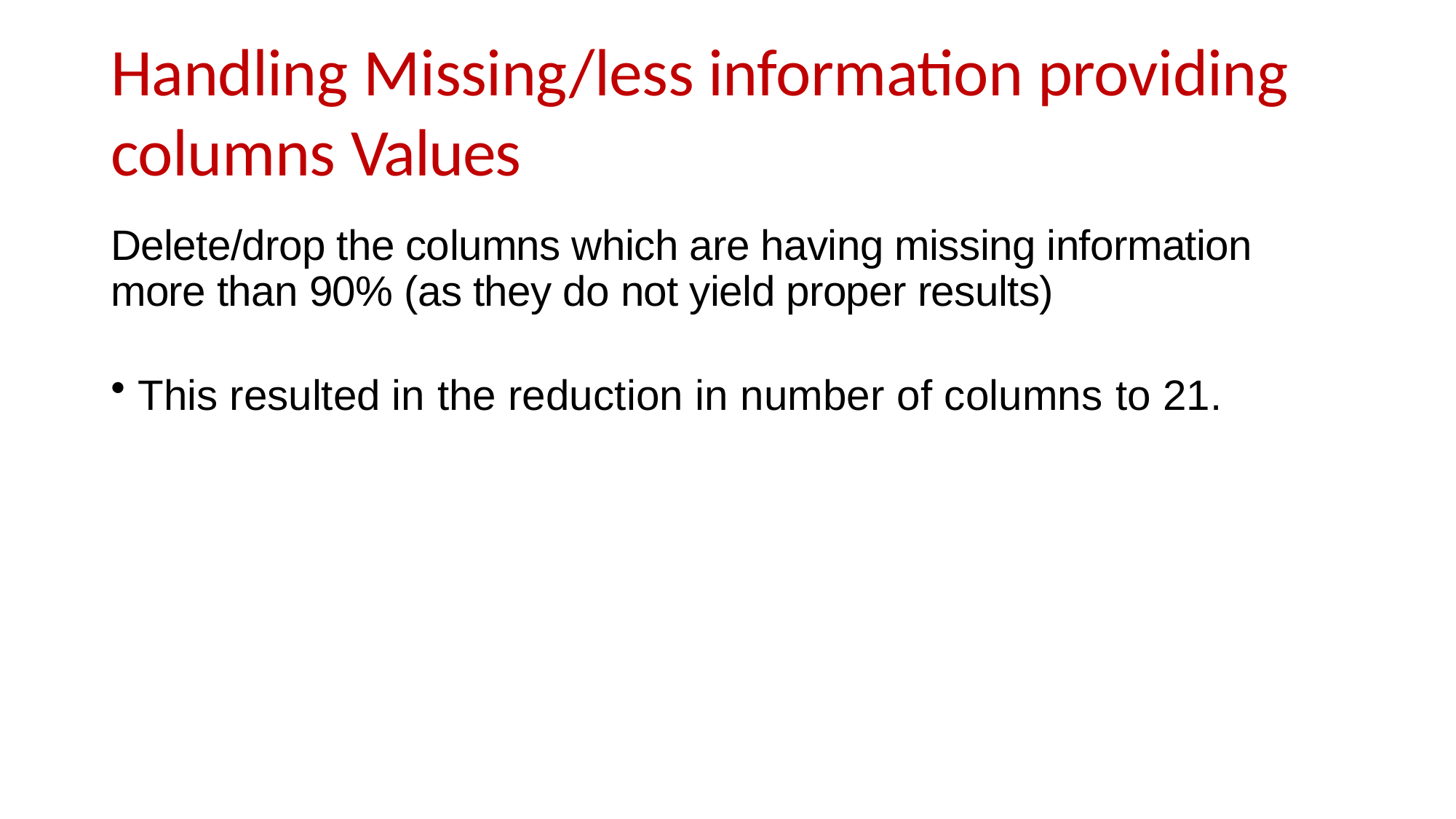

# Handling Missing/less information providing columns Values
Delete/drop the columns which are having missing information more than 90% (as they do not yield proper results)

This resulted in the reduction in number of columns to 21.